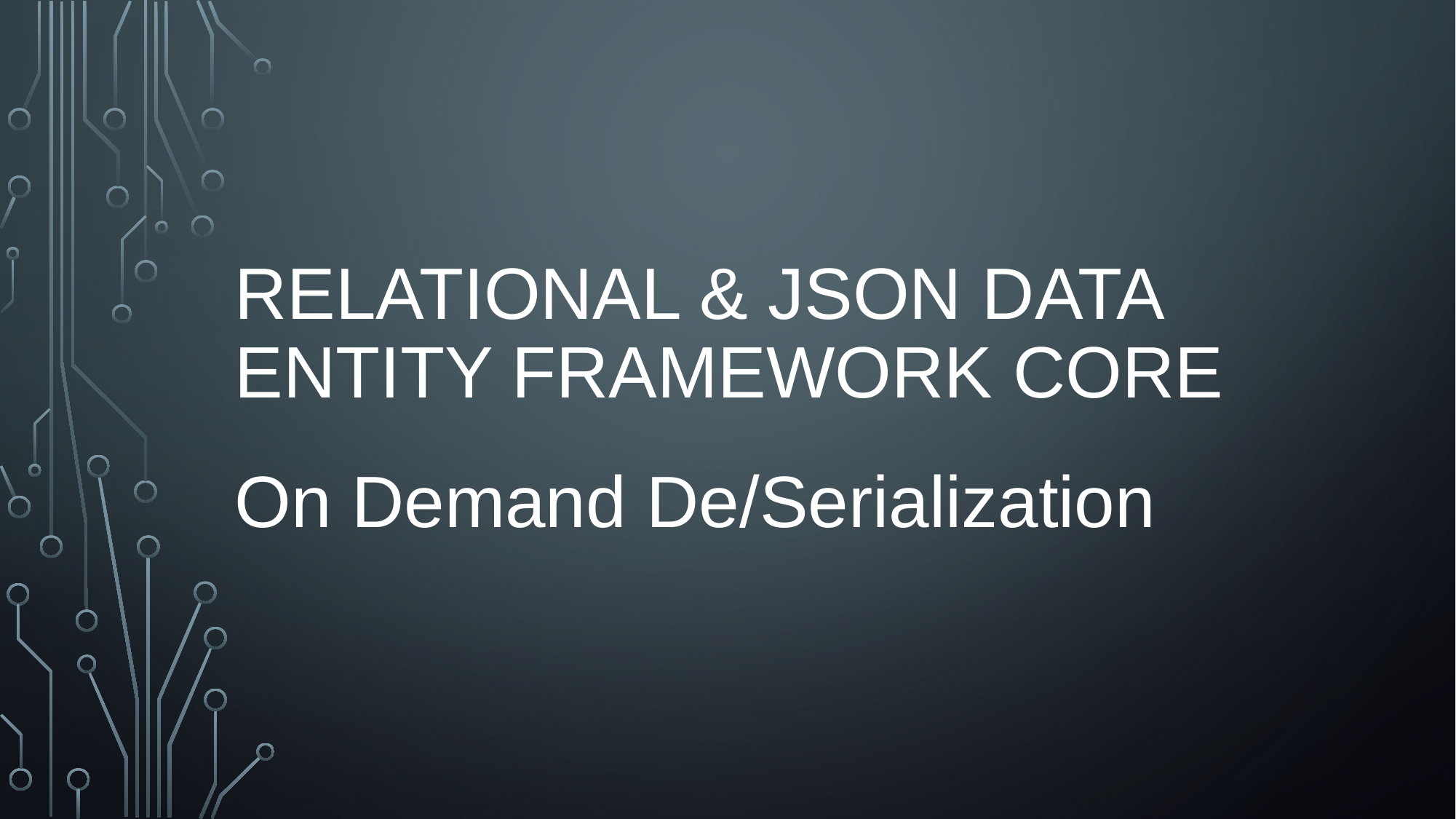

# Relational & JSON Data Entity Framework Core
On Demand De/Serialization